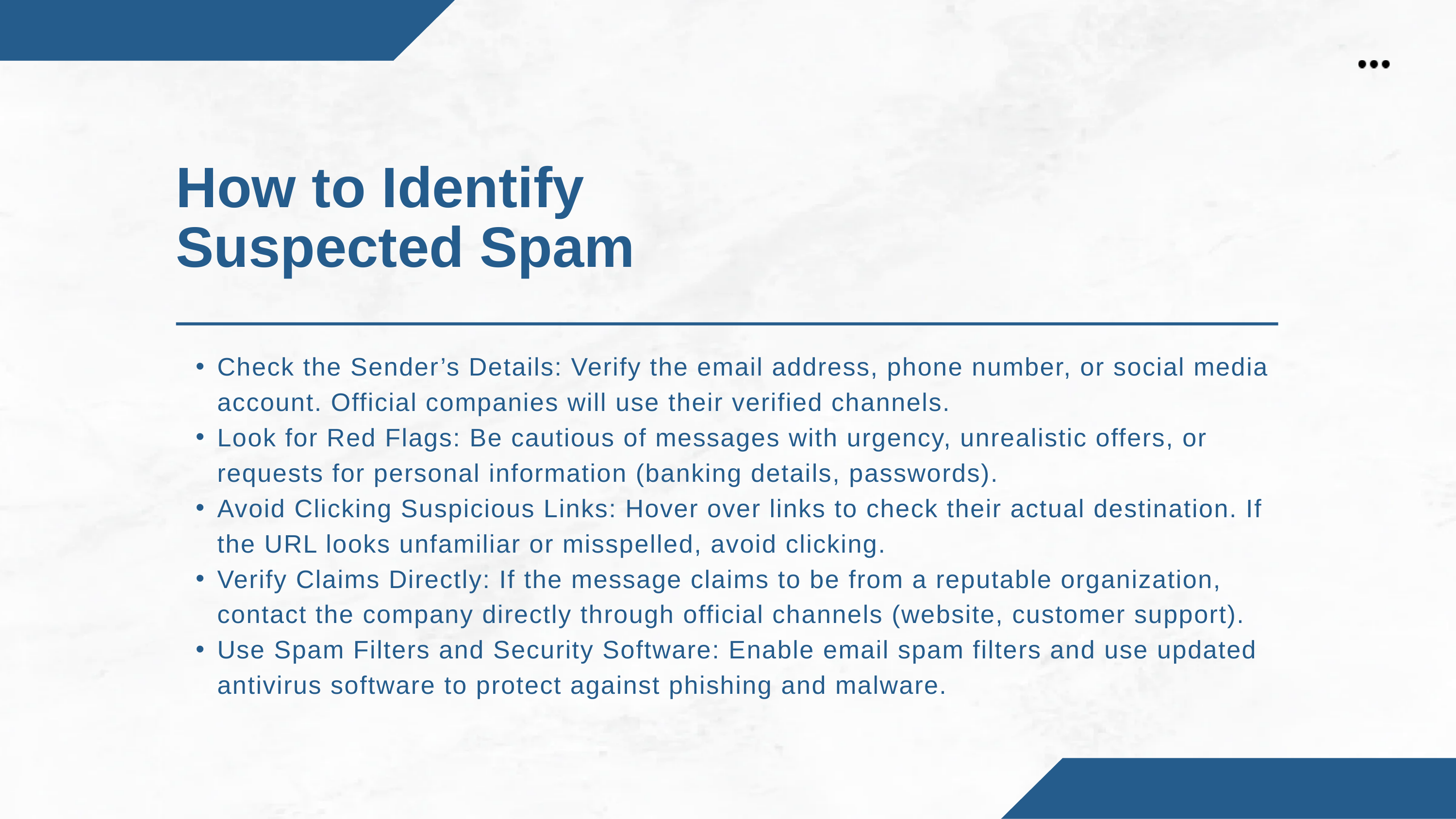

How to Identify Suspected Spam

Check the Sender’s Details: Verify the email address, phone number, or social media account. Official companies will use their verified channels.
Look for Red Flags: Be cautious of messages with urgency, unrealistic offers, or requests for personal information (banking details, passwords).
Avoid Clicking Suspicious Links: Hover over links to check their actual destination. If the URL looks unfamiliar or misspelled, avoid clicking.
Verify Claims Directly: If the message claims to be from a reputable organization, contact the company directly through official channels (website, customer support).
Use Spam Filters and Security Software: Enable email spam filters and use updated antivirus software to protect against phishing and malware.